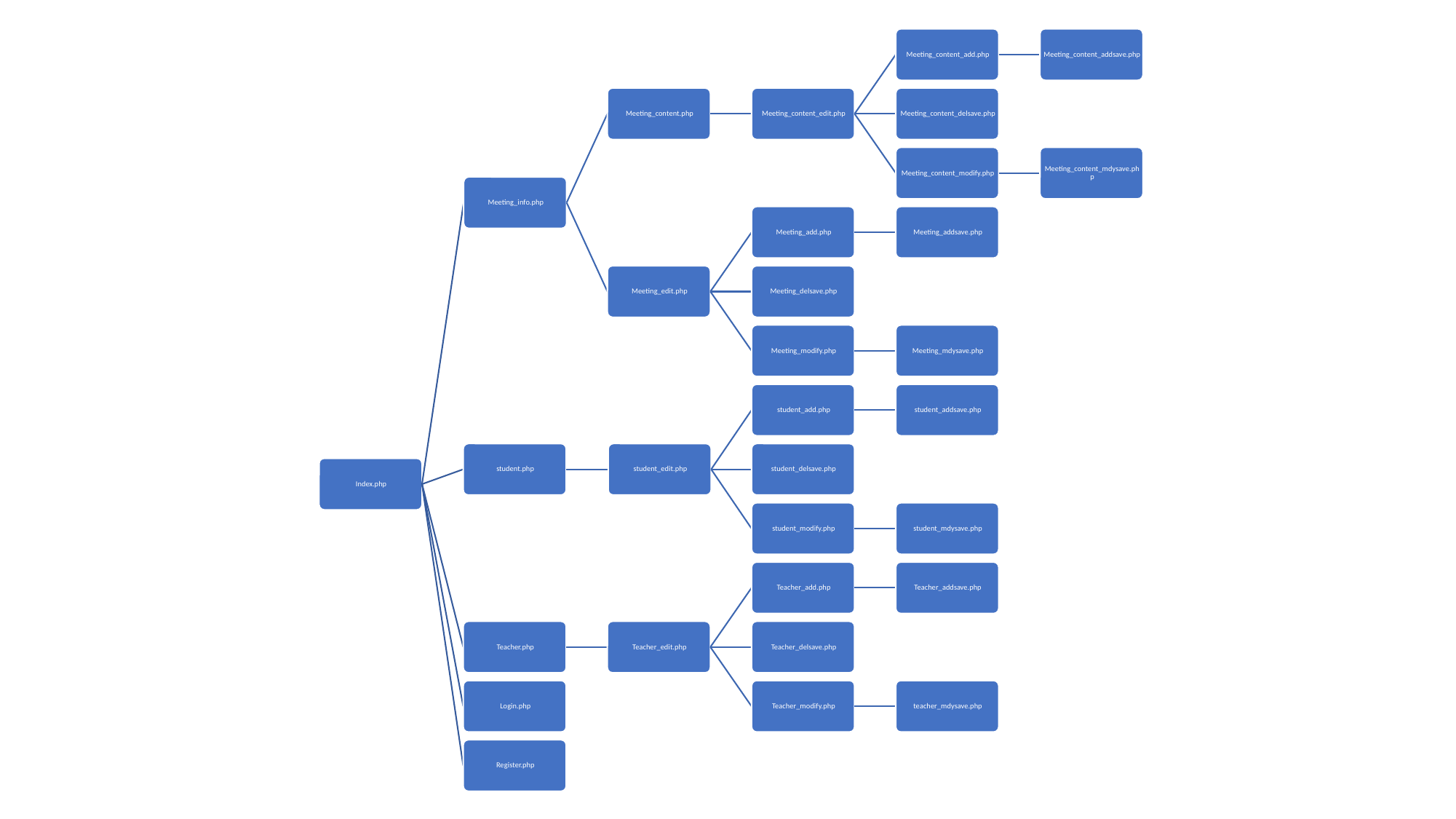

Index.php

Meeting_info.php

Meeting_content.php

Meeting_content_edit.php

Meeting_content_add.php

Meeting_content_addsave.php

Meeting_content_delsave.php

Meeting_content_modify.php

Meeting_content_mdysave.php

Meeting_edit.php

Meeting_add.php

Meeting_addsave.php

Meeting_delsave.php

Meeting_modify.php

Meeting_mdysave.php

student.php

student_edit.php

student_add.php

student_addsave.php

student_delsave.php

student_modify.php

student_mdysave.php

Teacher.php

Teacher_edit.php

Teacher_add.php

Teacher_addsave.php

Teacher_delsave.php

Teacher_modify.php

teacher_mdysave.php

Login.php

Register.php